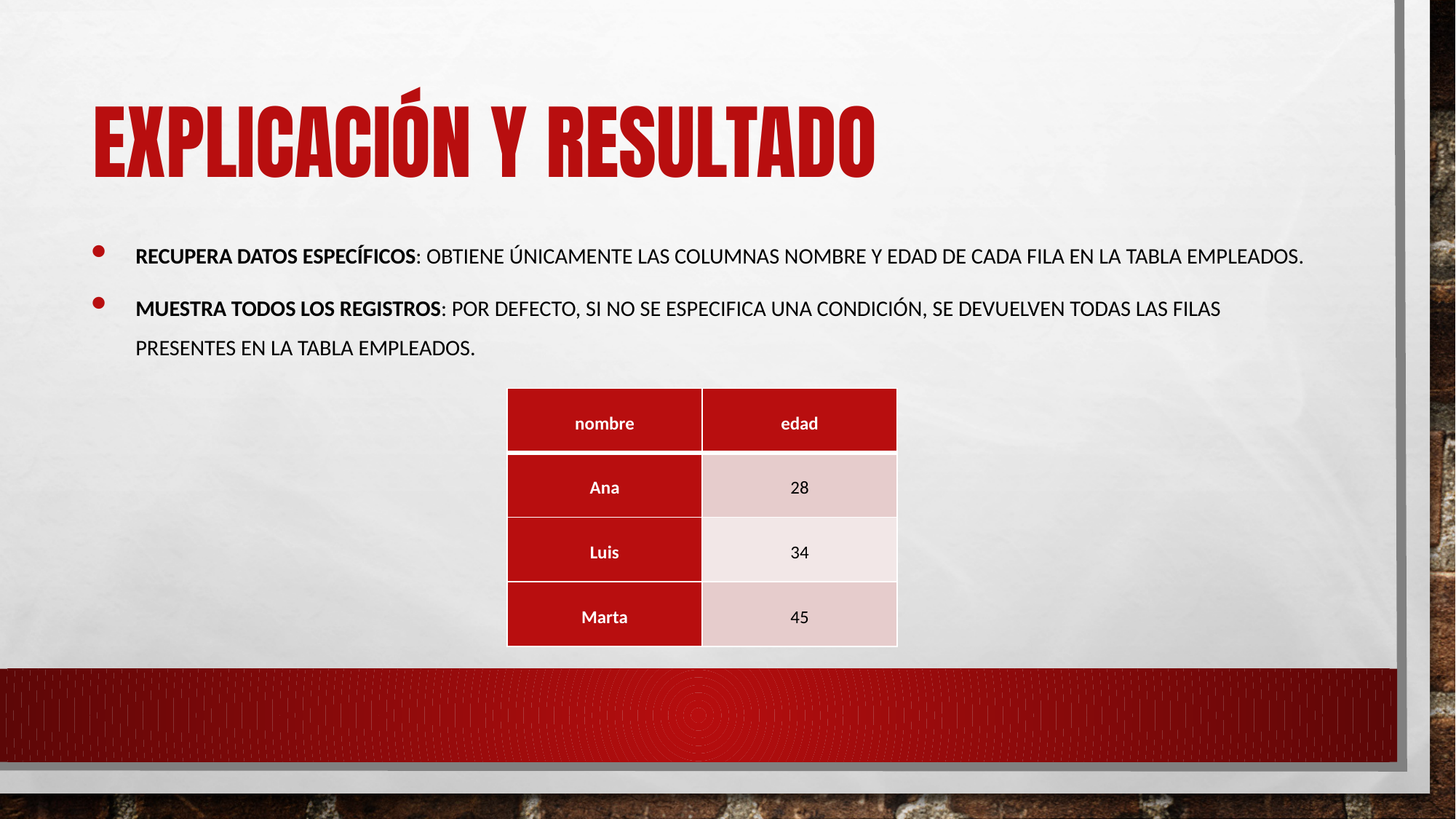

# Explicación y resultado
Recupera datos específicos: Obtiene únicamente las columnas nombre y edad de cada fila en la tabla empleados.
Muestra todos los registros: Por defecto, si no se especifica una condición, se devuelven todas las filas presentes en la tabla empleados.
| nombre | edad |
| --- | --- |
| Ana | 28 |
| Luis | 34 |
| Marta | 45 |